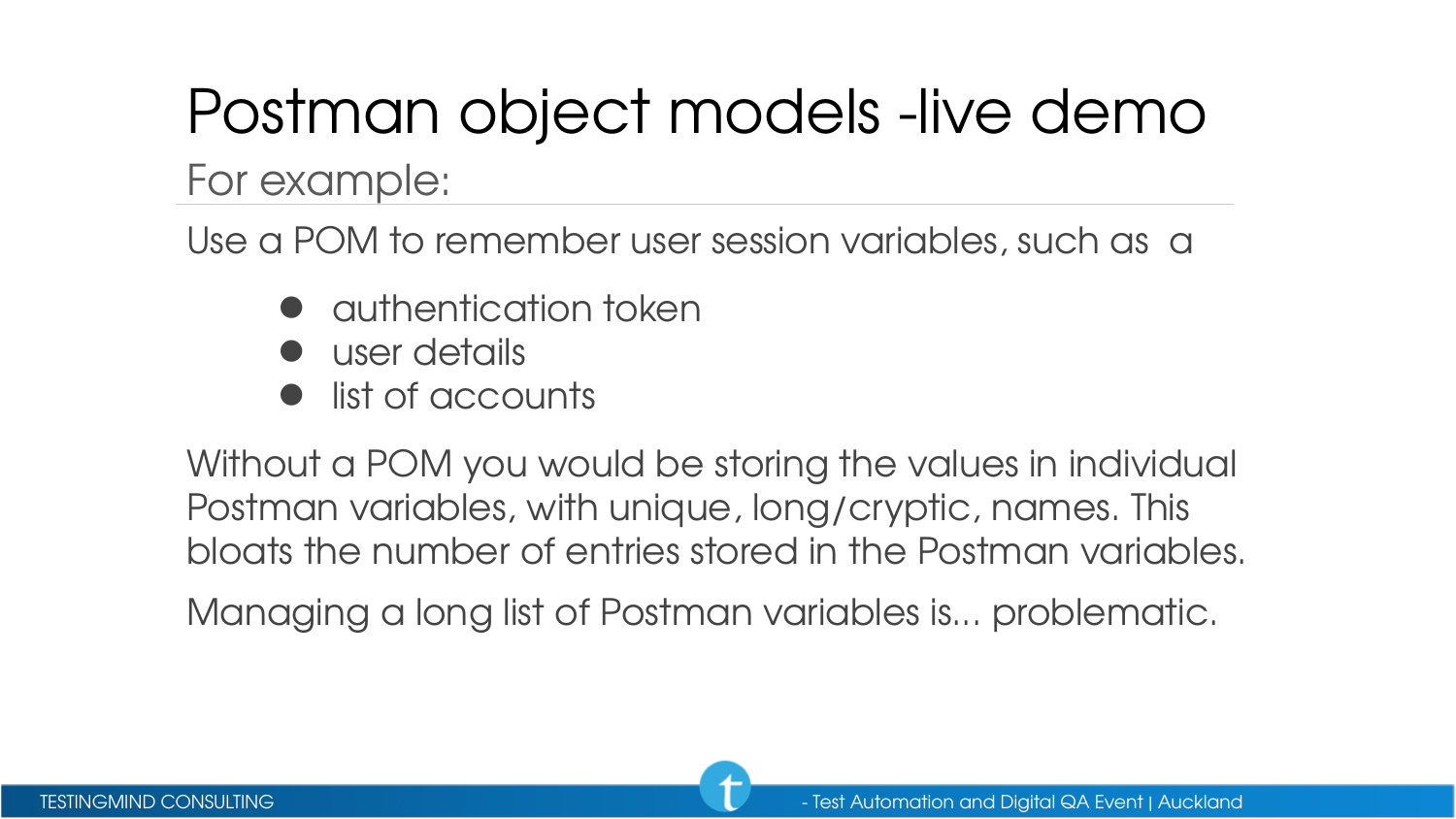

# Postman object models -live demo
For example:
Use a POM to remember user session variables, such as  a
authentication token
user details
list of accounts
Without a POM you would be storing the values in individual Postman variables, with unique, long/cryptic, names. This bloats the number of entries stored in the Postman variables.
Managing a long list of Postman variables is... problematic.